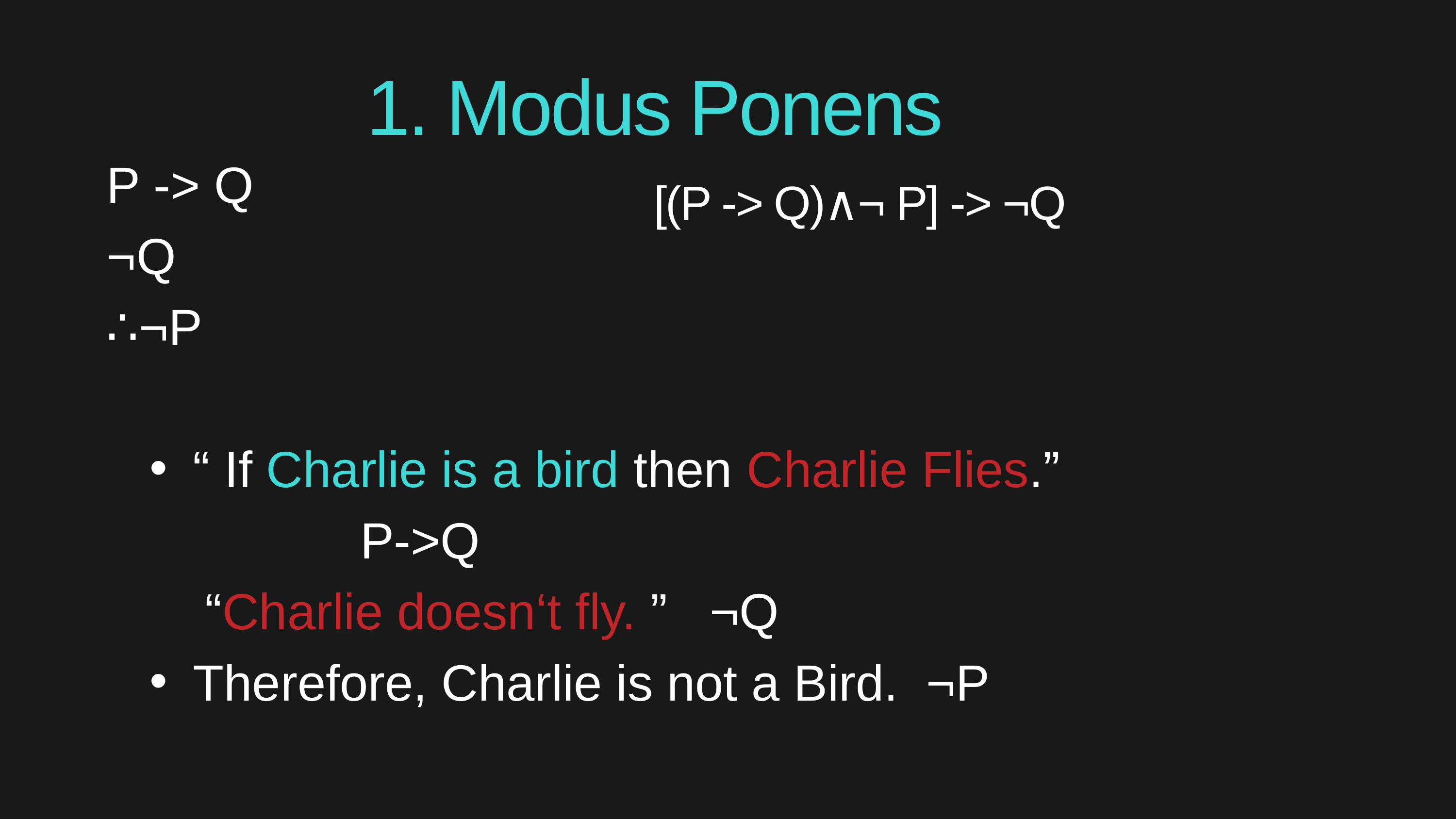

1. Modus Ponens
P -> Q
¬Q
∴¬P

“ If Charlie is a bird then Charlie Flies.”
                  P->Q
       “Charlie doesn‘t fly. ”   ¬Q
Therefore, Charlie is not a Bird.  ¬P

[(P -> Q)∧¬ P] -> ¬Q